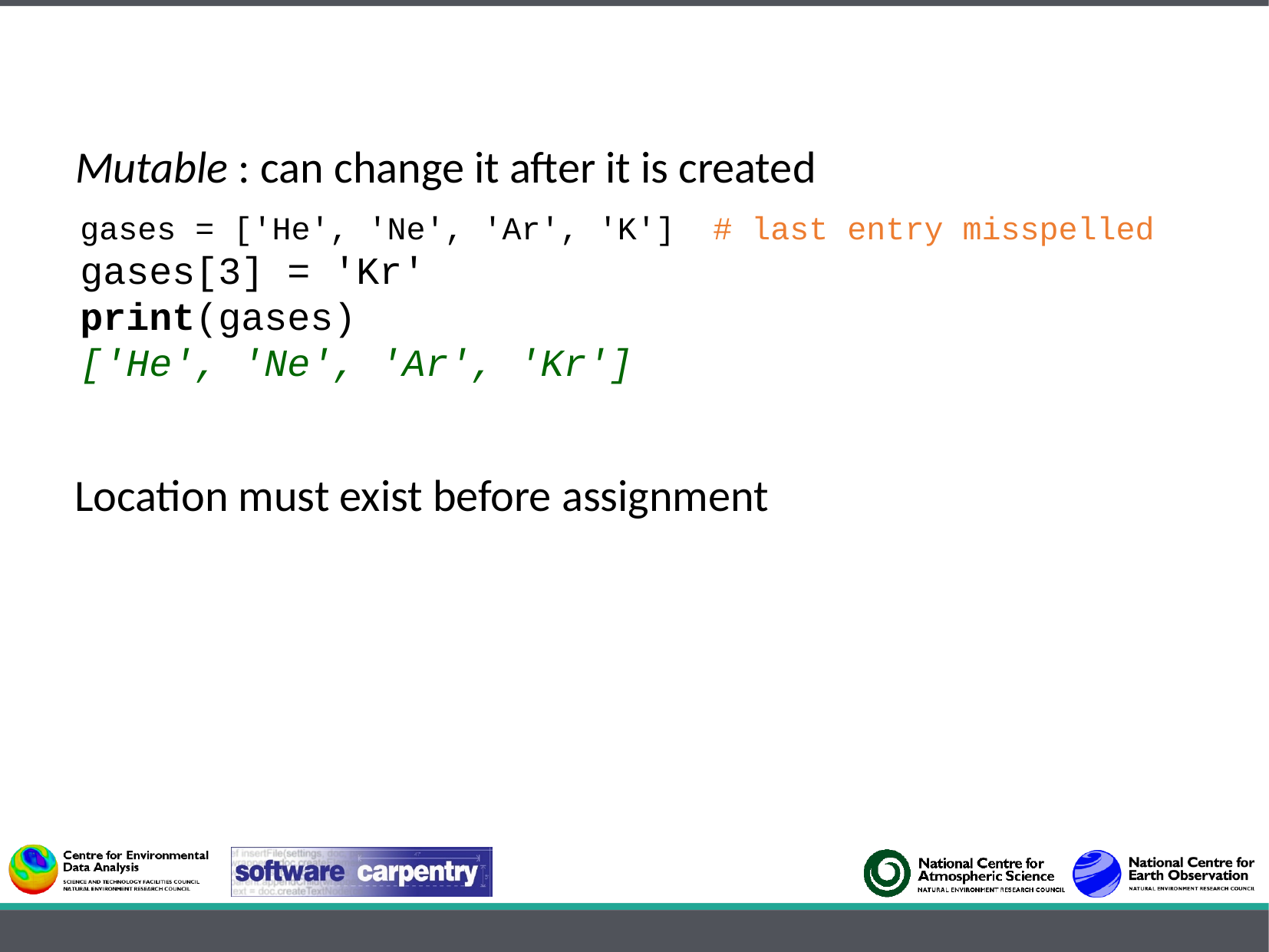

Mutable : can change it after it is created
gases = ['He', 'Ne', 'Ar', 'K']  # last entry misspelled
gases[3] = 'Kr'
print(gases)
['He', 'Ne', 'Ar', 'Kr']
Location must exist before assignment